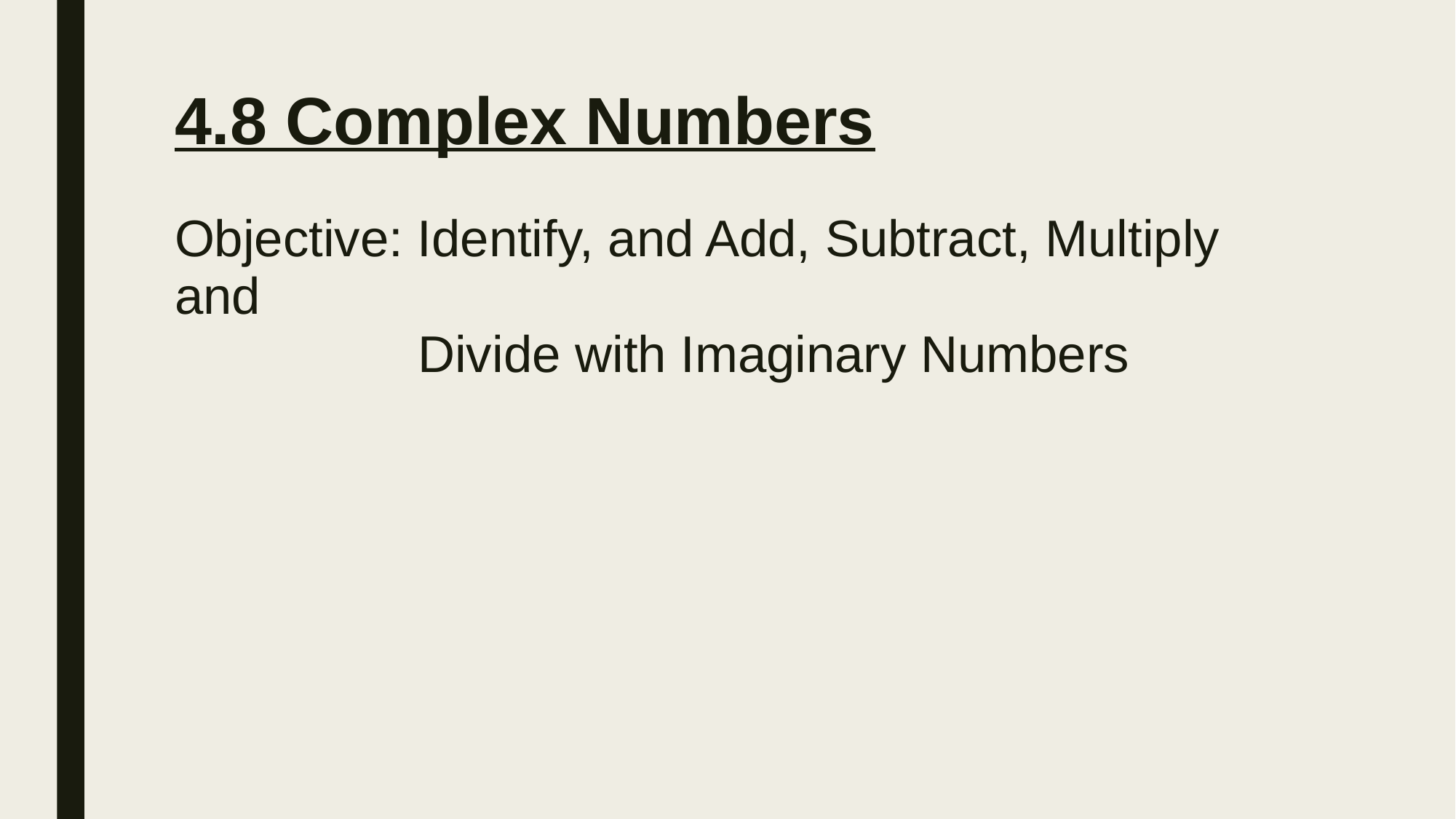

# 4.8 Complex Numbers
Objective: Identify, and Add, Subtract, Multiply and
                 Divide with Imaginary Numbers